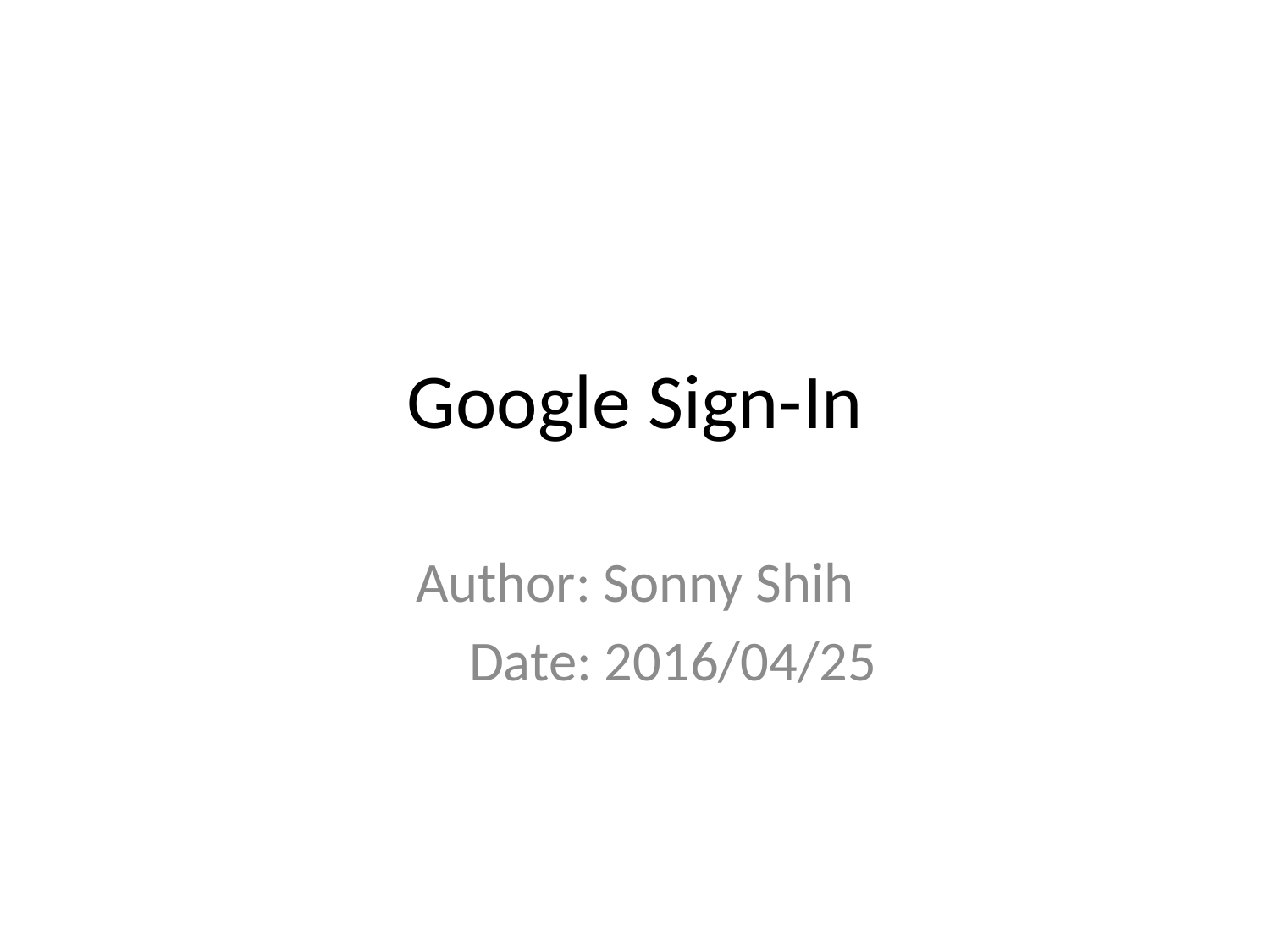

# Google Sign-In
Author: Sonny Shih
      Date: 2016/04/25